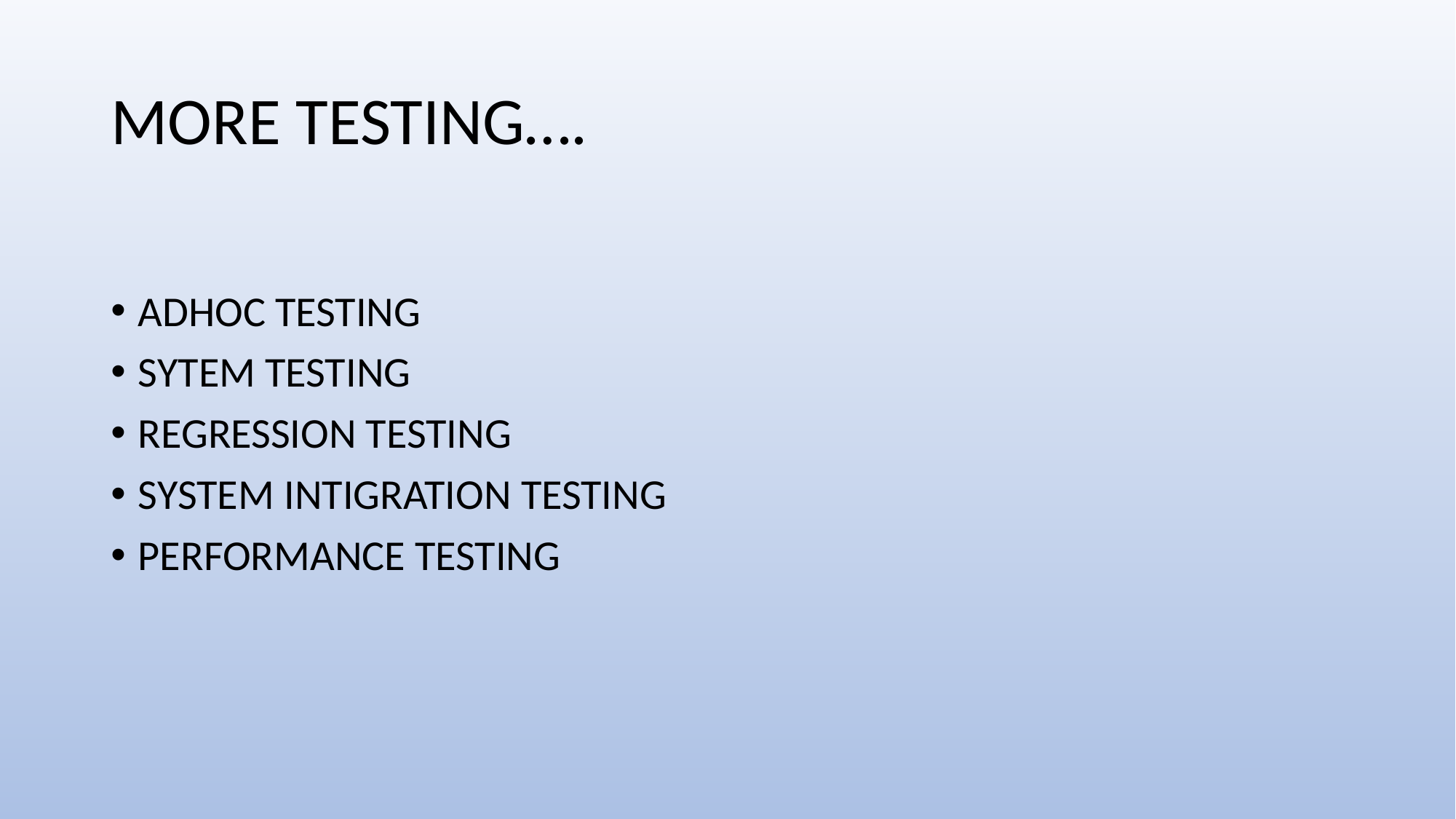

# MORE TESTING….

ADHOC TESTING
SYTEM TESTING
REGRESSION TESTING
SYSTEM INTIGRATION TESTING
PERFORMANCE TESTING